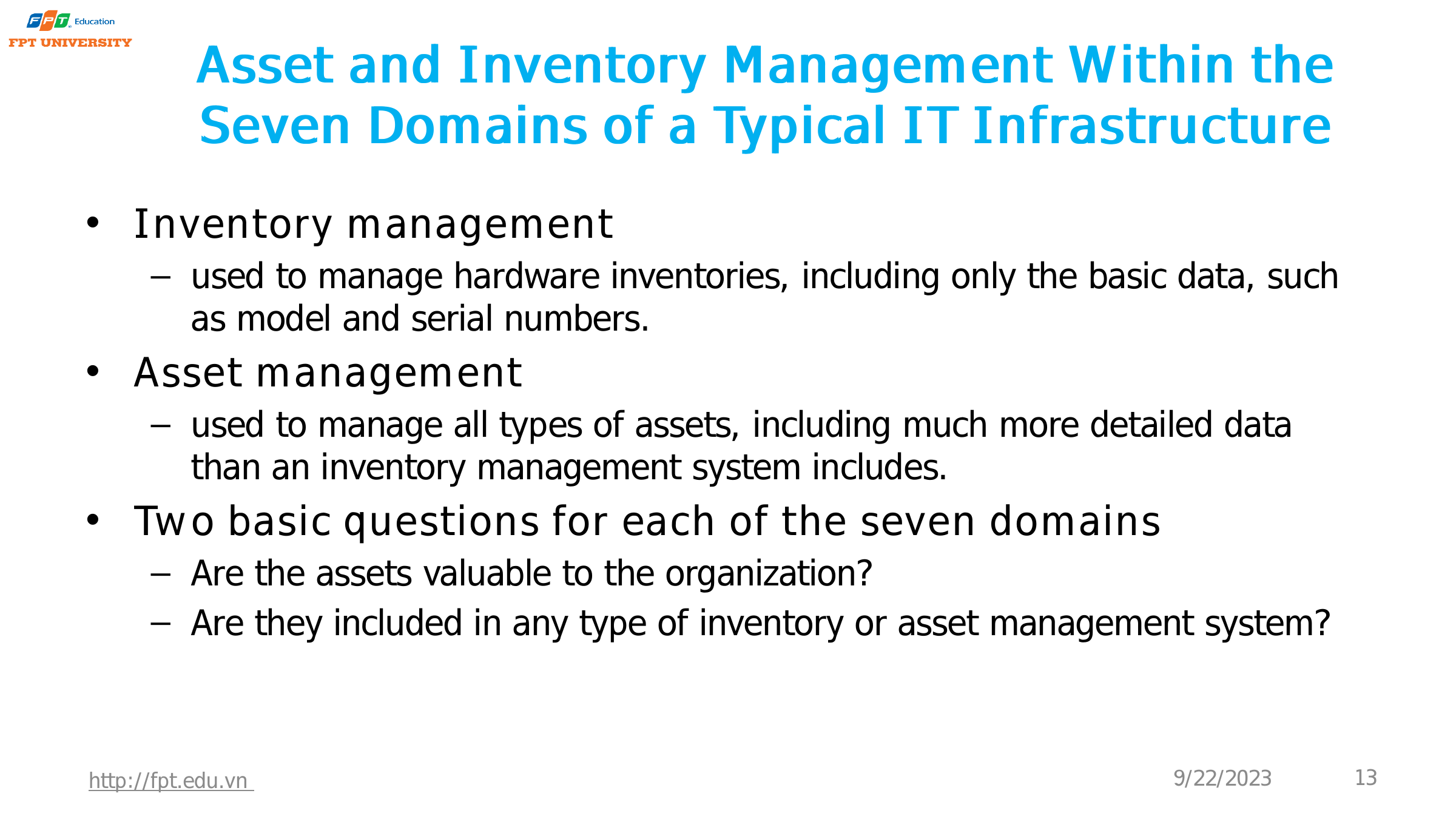

Asset and Inventory Management Within the Seven Domains of a Typical IT Infrastructure
# Asset and Inventory Management Within the Seven Domains of a Typical IT Infrastructure
Inventory management
used to manage hardware inventories, including only the basic data, such as model and serial numbers.
Asset management
used to manage all types of assets, including much more detailed data than an inventory management system includes.
Two basic questions for each of the seven domains
Are the assets valuable to the organization?
Are they included in any type of inventory or asset management system?
http://fpt.edu.vn
9/22/2023
13